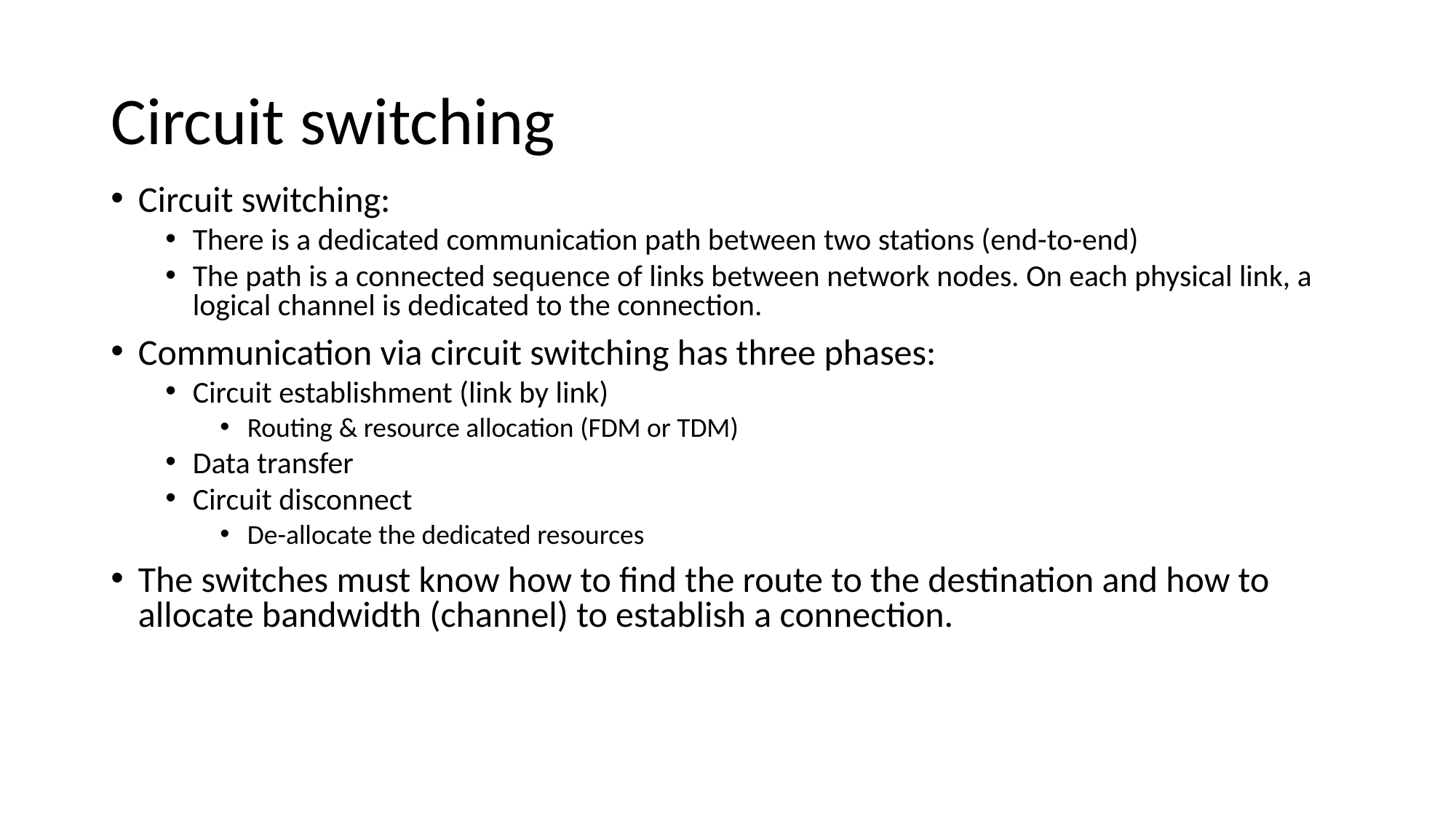

# Circuit switching
Circuit switching:
There is a dedicated communication path between two stations (end-to-end)
The path is a connected sequence of links between network nodes. On each physical link, a logical channel is dedicated to the connection.
Communication via circuit switching has three phases:
Circuit establishment (link by link)
Routing & resource allocation (FDM or TDM)
Data transfer
Circuit disconnect
De-allocate the dedicated resources
The switches must know how to find the route to the destination and how to allocate bandwidth (channel) to establish a connection.